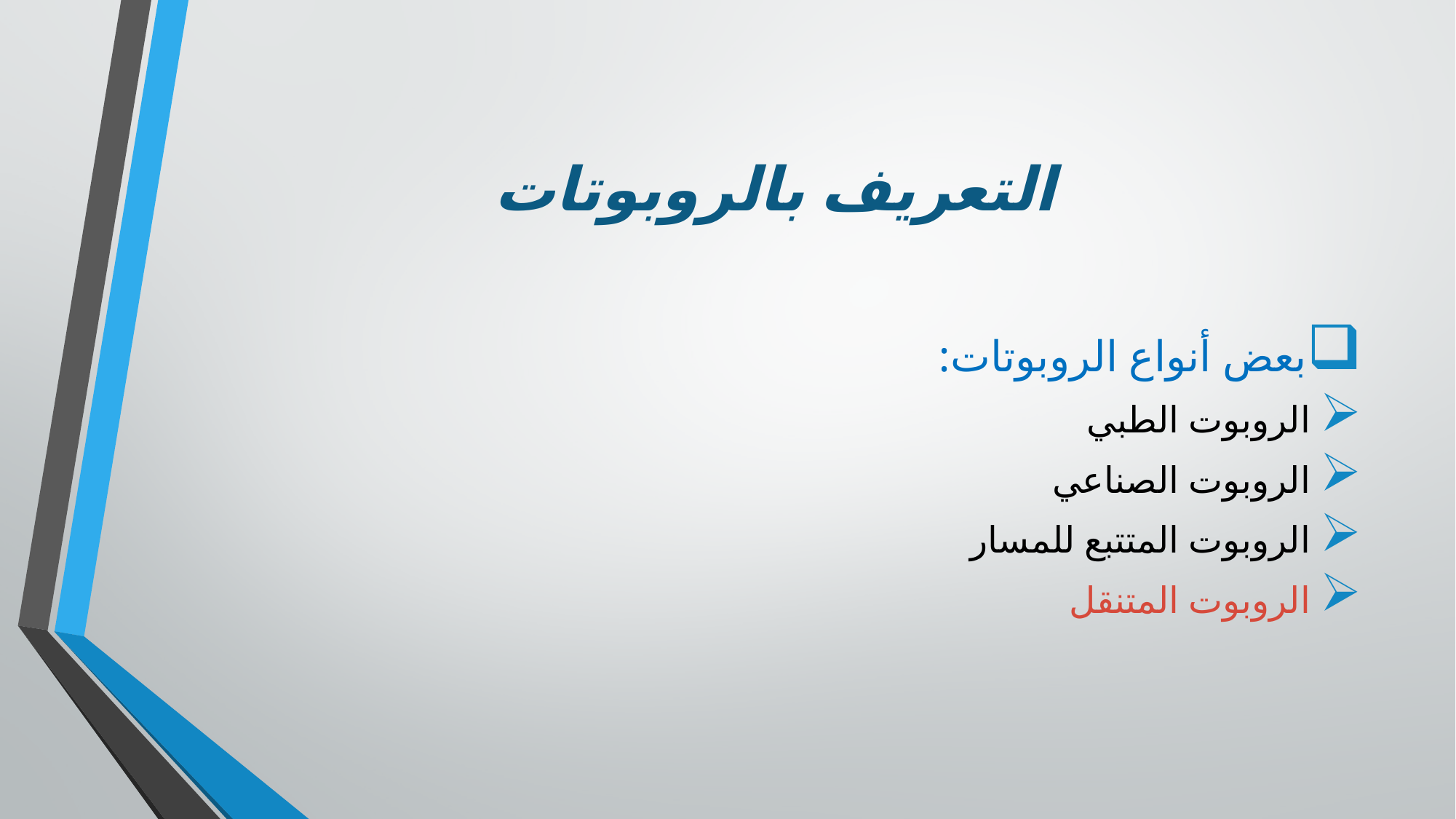

# التعريف بالروبوتات
بعض أنواع الروبوتات:
 الروبوت الطبي
 الروبوت الصناعي
 الروبوت المتتبع للمسار
 الروبوت المتنقل